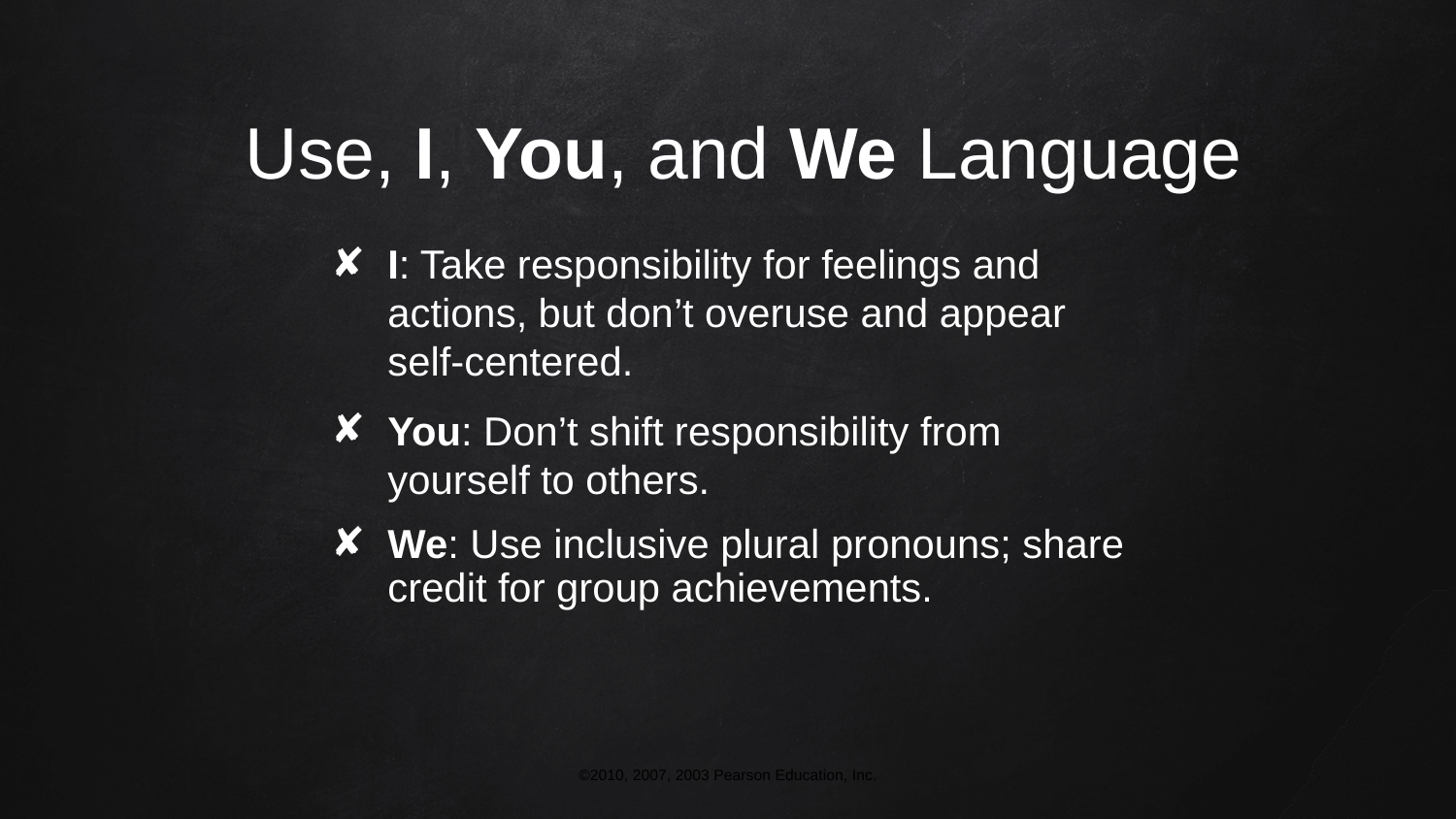

# Use, I, You, and We Language
I: Take responsibility for feelings and actions, but don’t overuse and appear self-centered.
You: Don’t shift responsibility from yourself to others.
We: Use inclusive plural pronouns; share credit for group achievements.
©2010, 2007, 2003 Pearson Education, Inc.